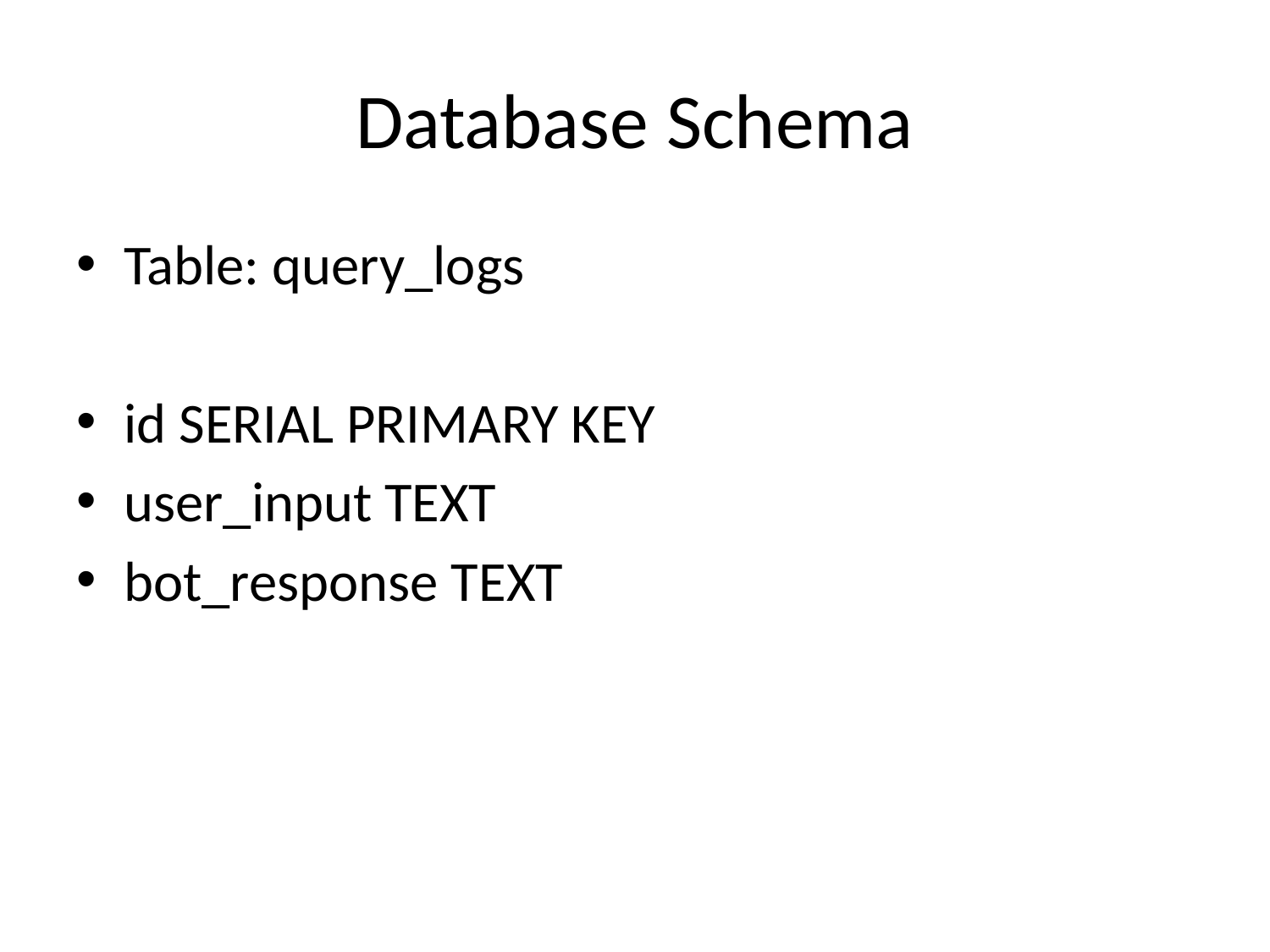

# Database Schema
Table: query_logs

id SERIAL PRIMARY KEY
user_input TEXT
bot_response TEXT